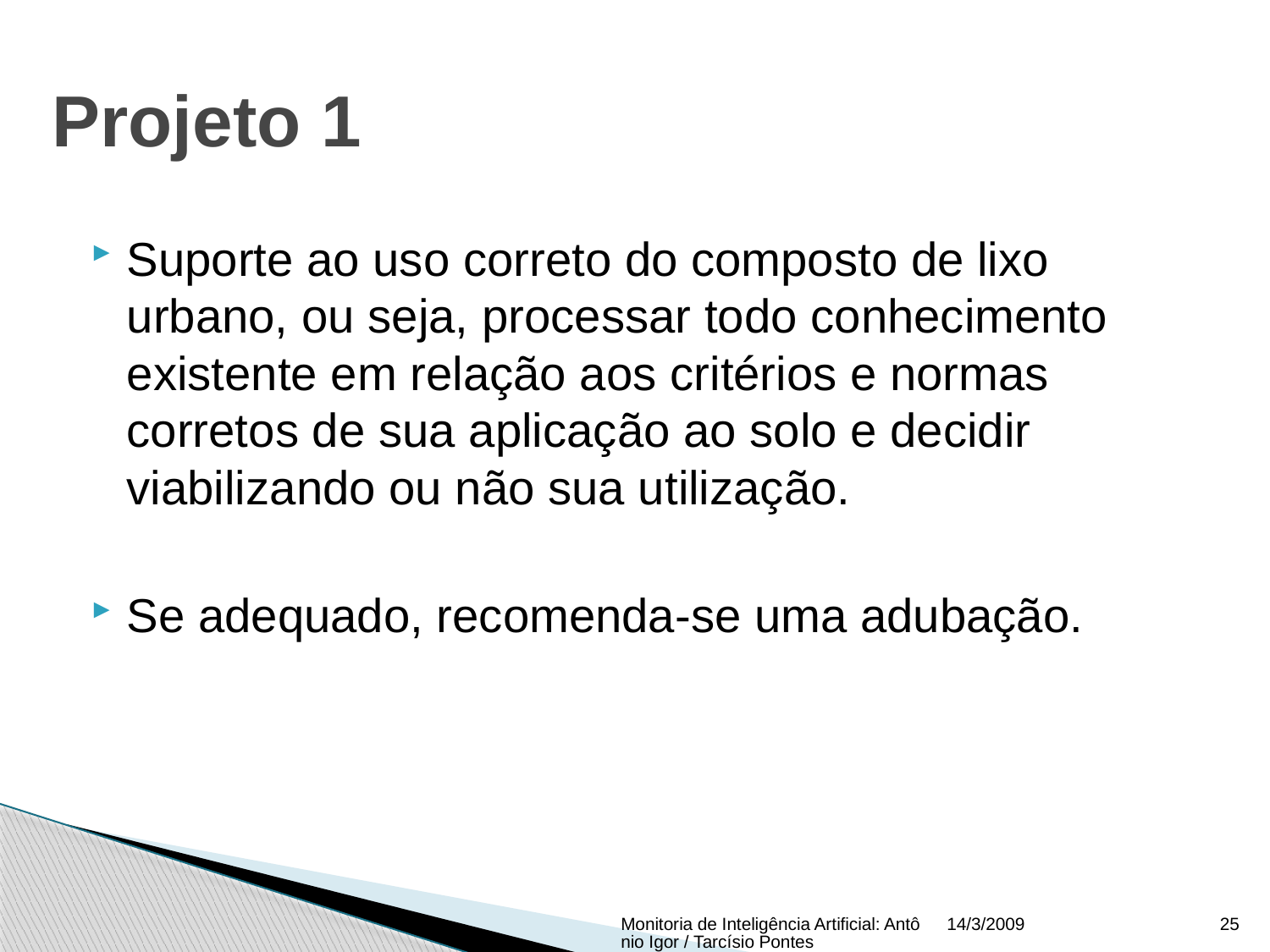

# Projeto 1
Suporte ao uso correto do composto de lixo urbano, ou seja, processar todo conhecimento existente em relação aos critérios e normas corretos de sua aplicação ao solo e decidir viabilizando ou não sua utilização.

Se adequado, recomenda-se uma adubação.
Monitoria de Inteligência Artificial: Antônio Igor / Tarcísio Pontes
14/3/2009
25